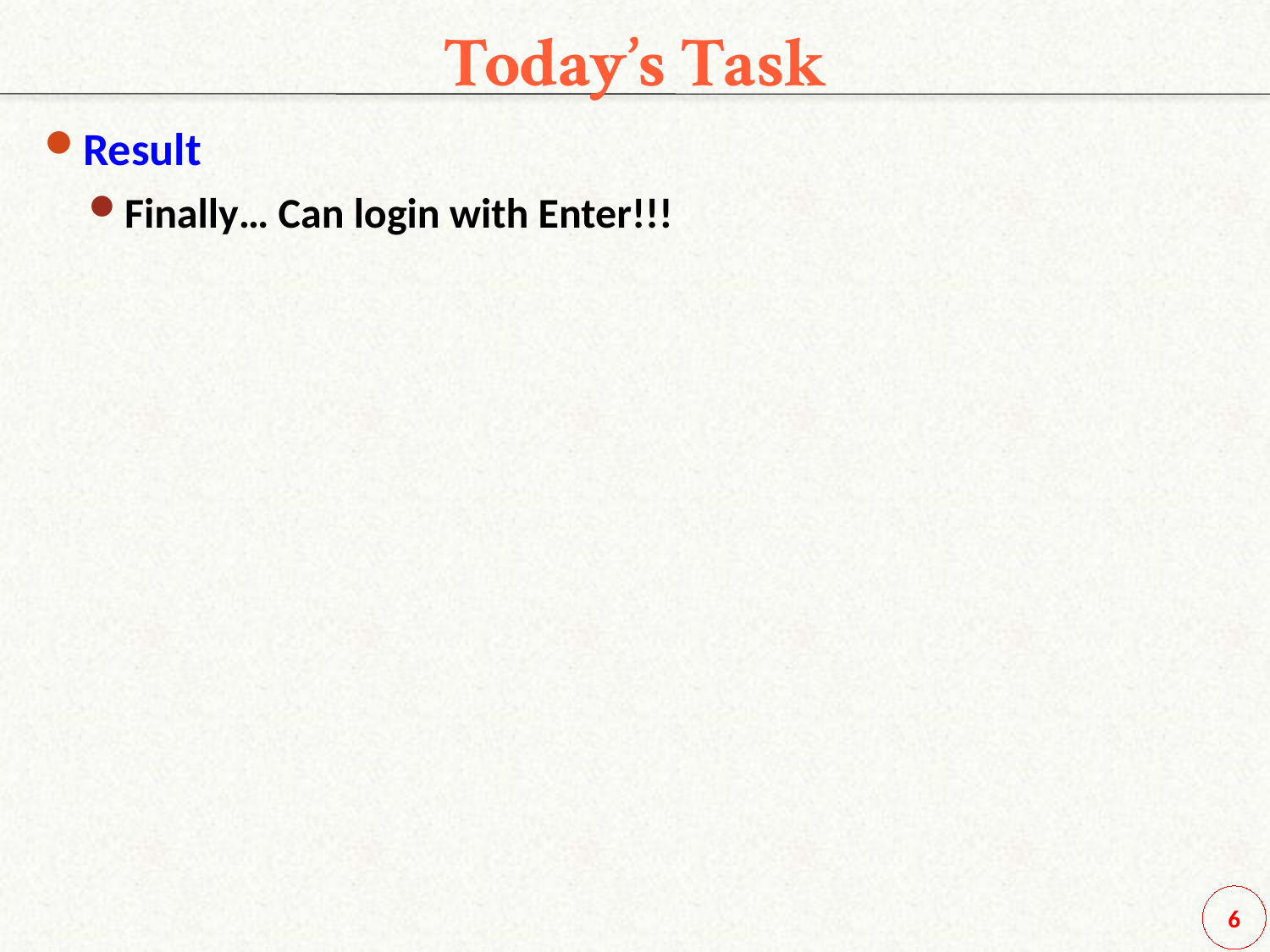

Today’s Task
Result
Finally… Can login with Enter!!!